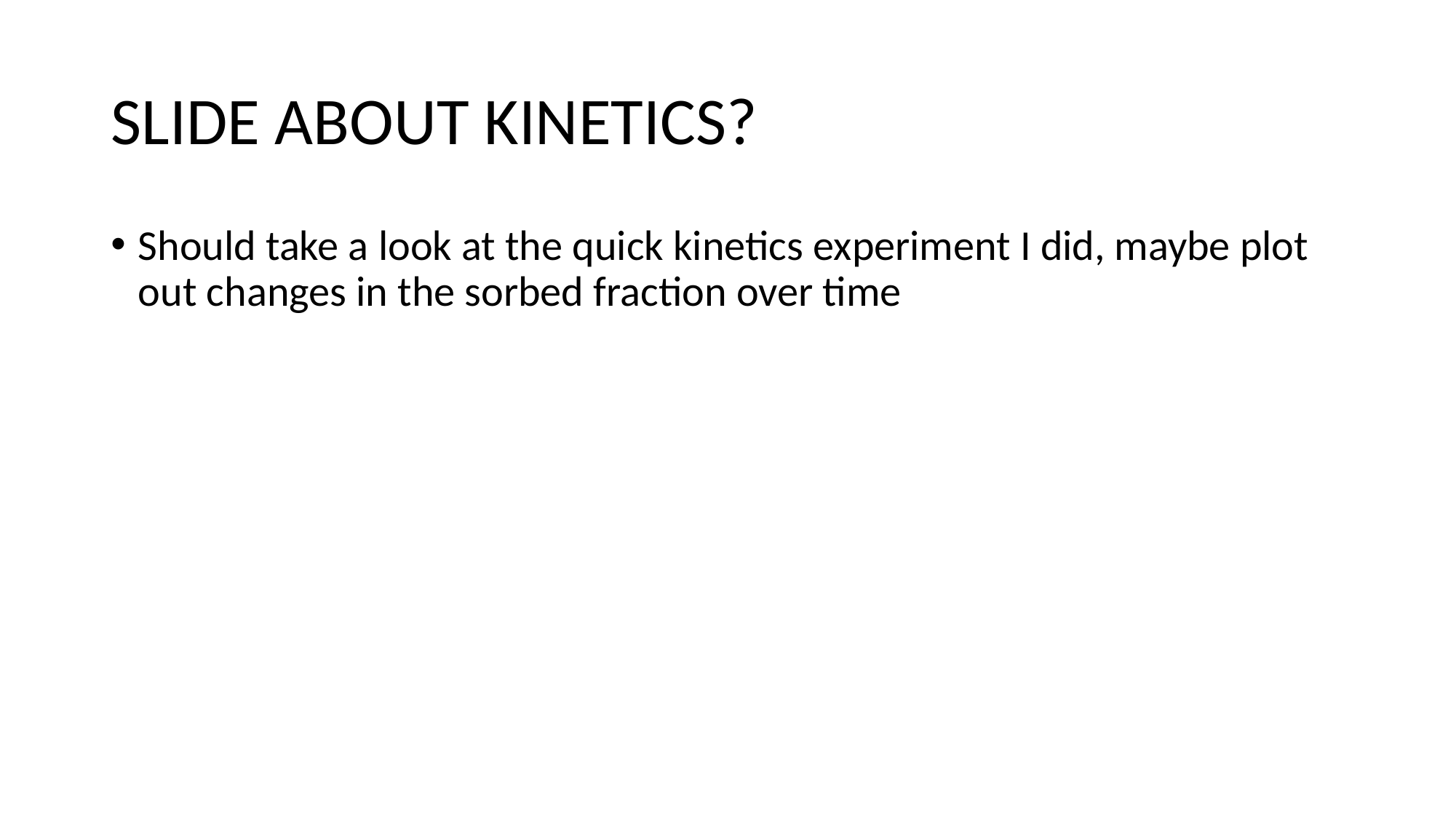

# SLIDE ABOUT KINETICS?
Should take a look at the quick kinetics experiment I did, maybe plot out changes in the sorbed fraction over time